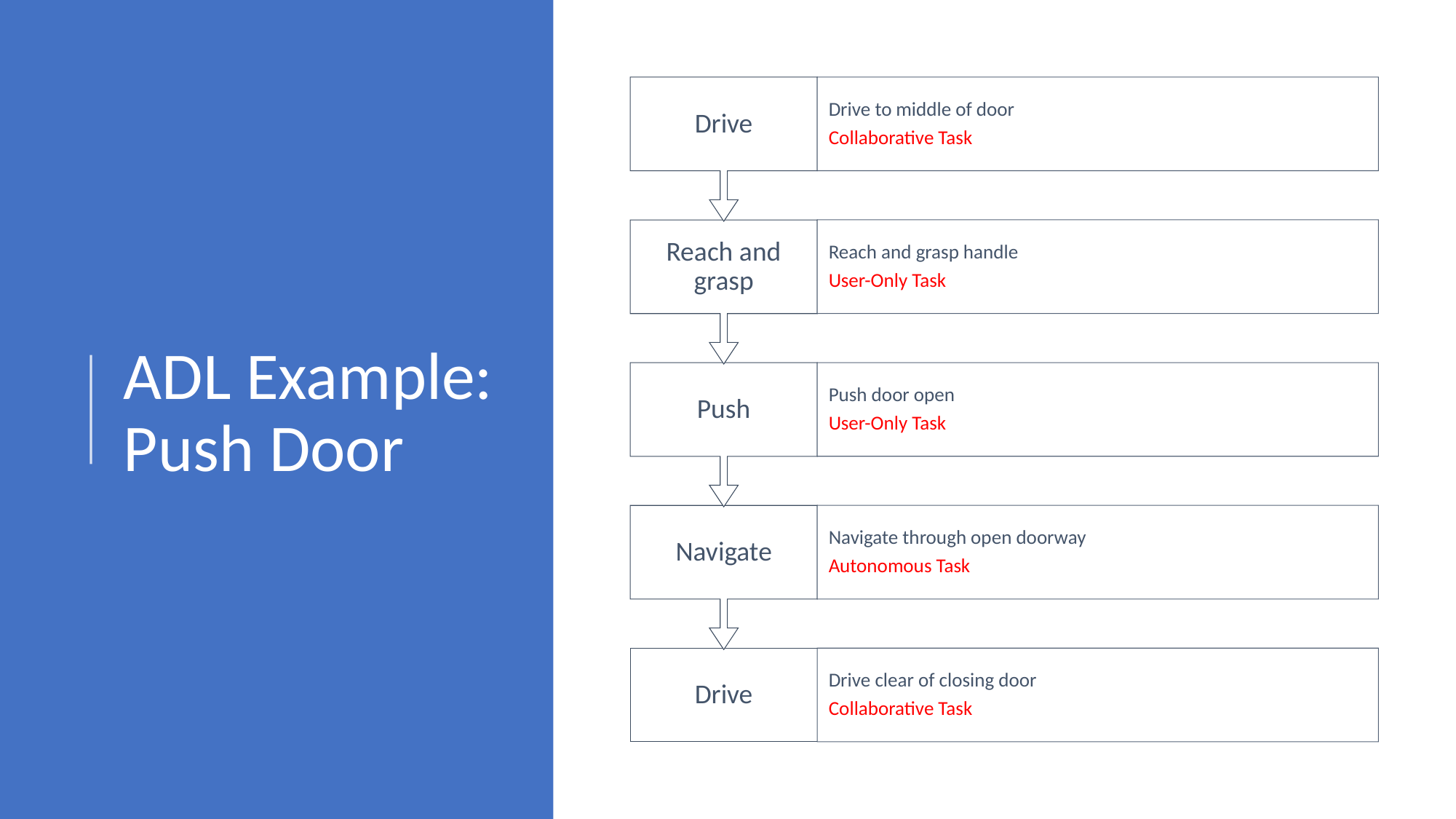

Drive
Drive clear of closing door
Collaborative Task
Navigate
Navigate through open doorway
Autonomous Task
Push
Push door open
User-Only Task
Reach and grasp
Reach and grasp handle
User-Only Task
Drive
Drive to middle of door
Collaborative Task
# ADL Example: Push Door